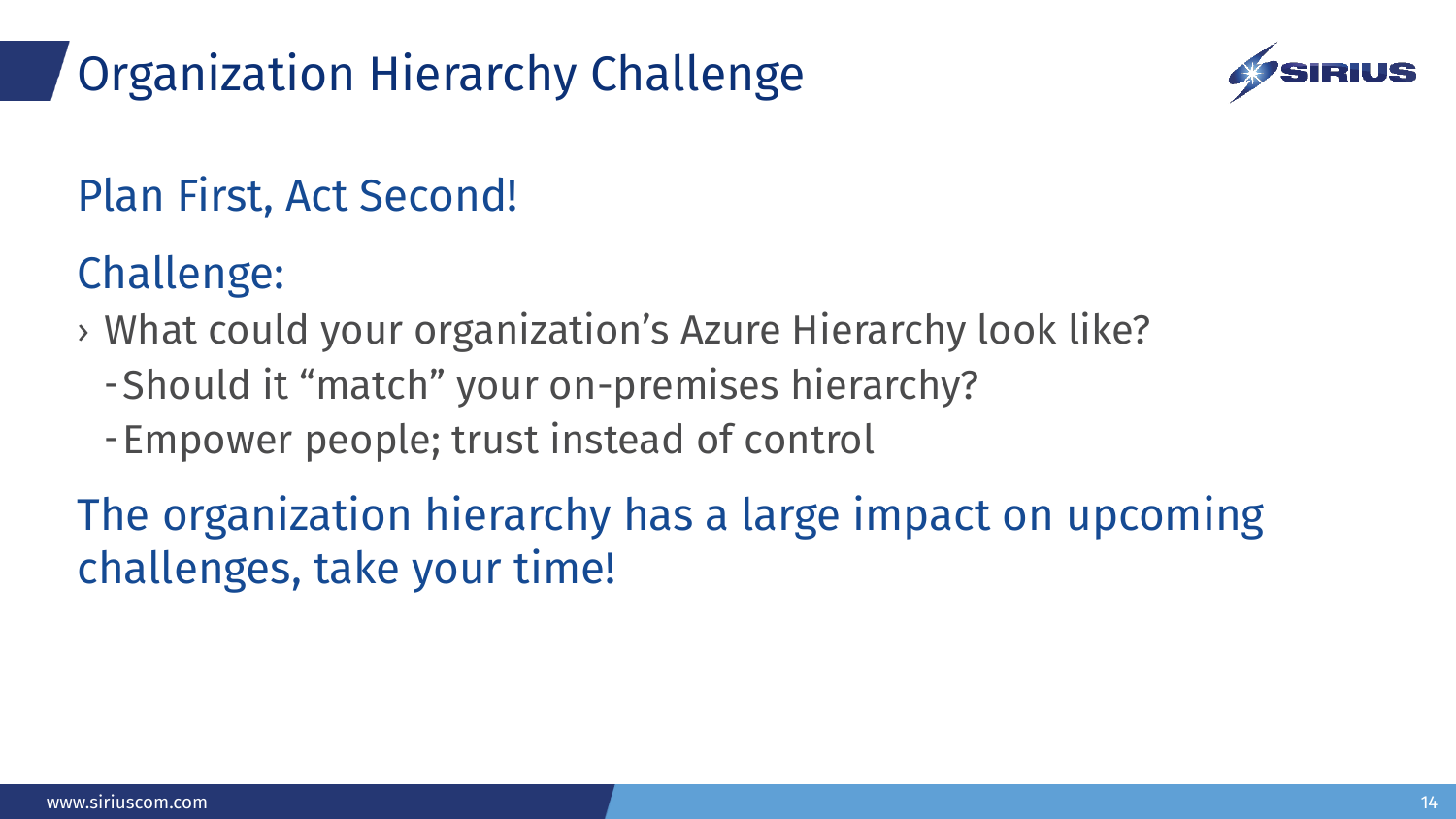

# Organization Hierarchy Challenge
Plan First, Act Second!
Challenge:
What could your organization’s Azure Hierarchy look like?
Should it “match” your on-premises hierarchy?
Empower people; trust instead of control
The organization hierarchy has a large impact on upcoming challenges, take your time!